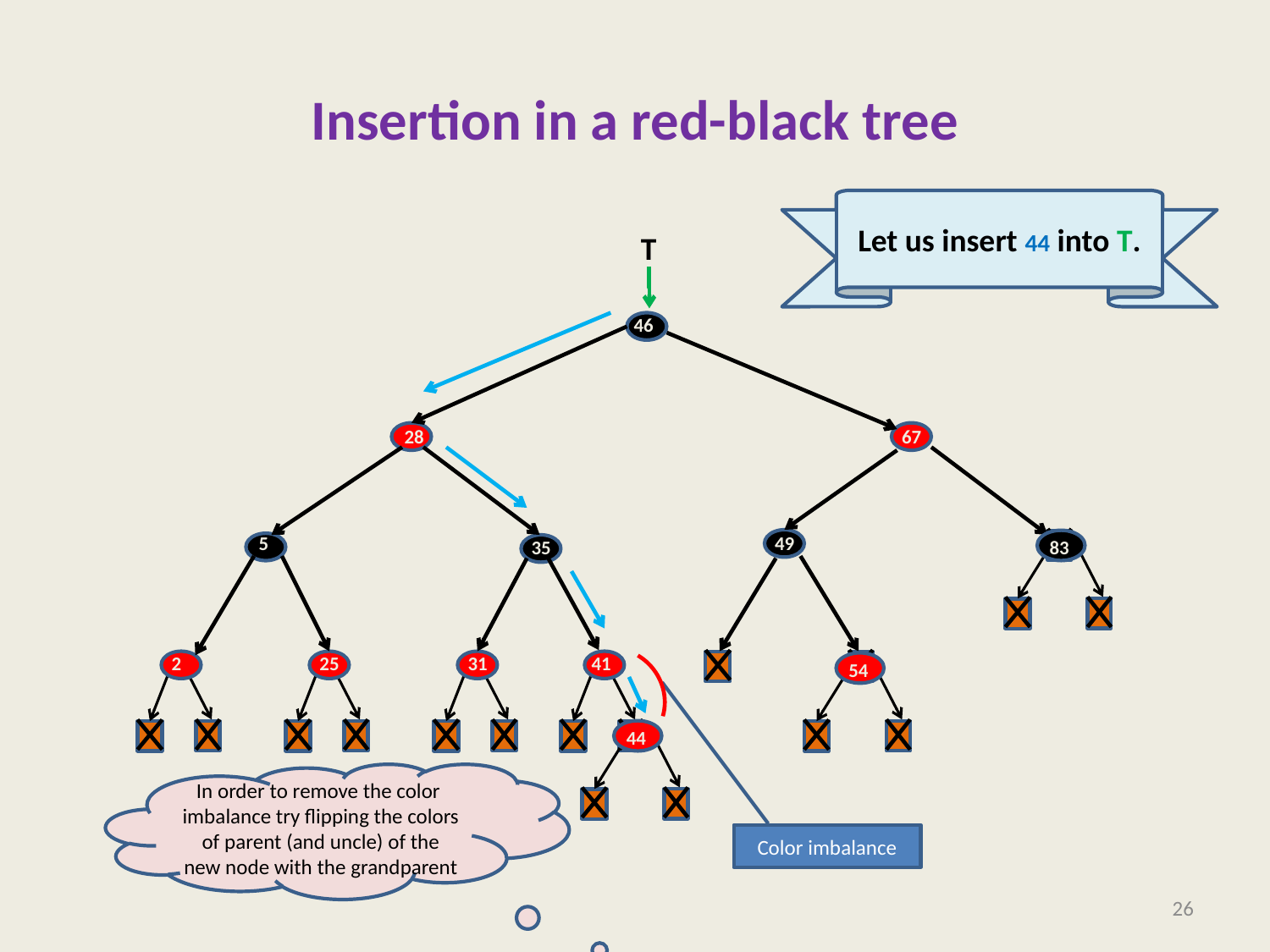

# Insertion in a red-black tree
Let us insert 44 into T.

  T
46

28
67

5
49
35

2
25
31
41

83

Color imbalance
54

44

In order to remove the color  imbalance try flipping the colors of parent (and uncle) of the new node with the grandparent
26